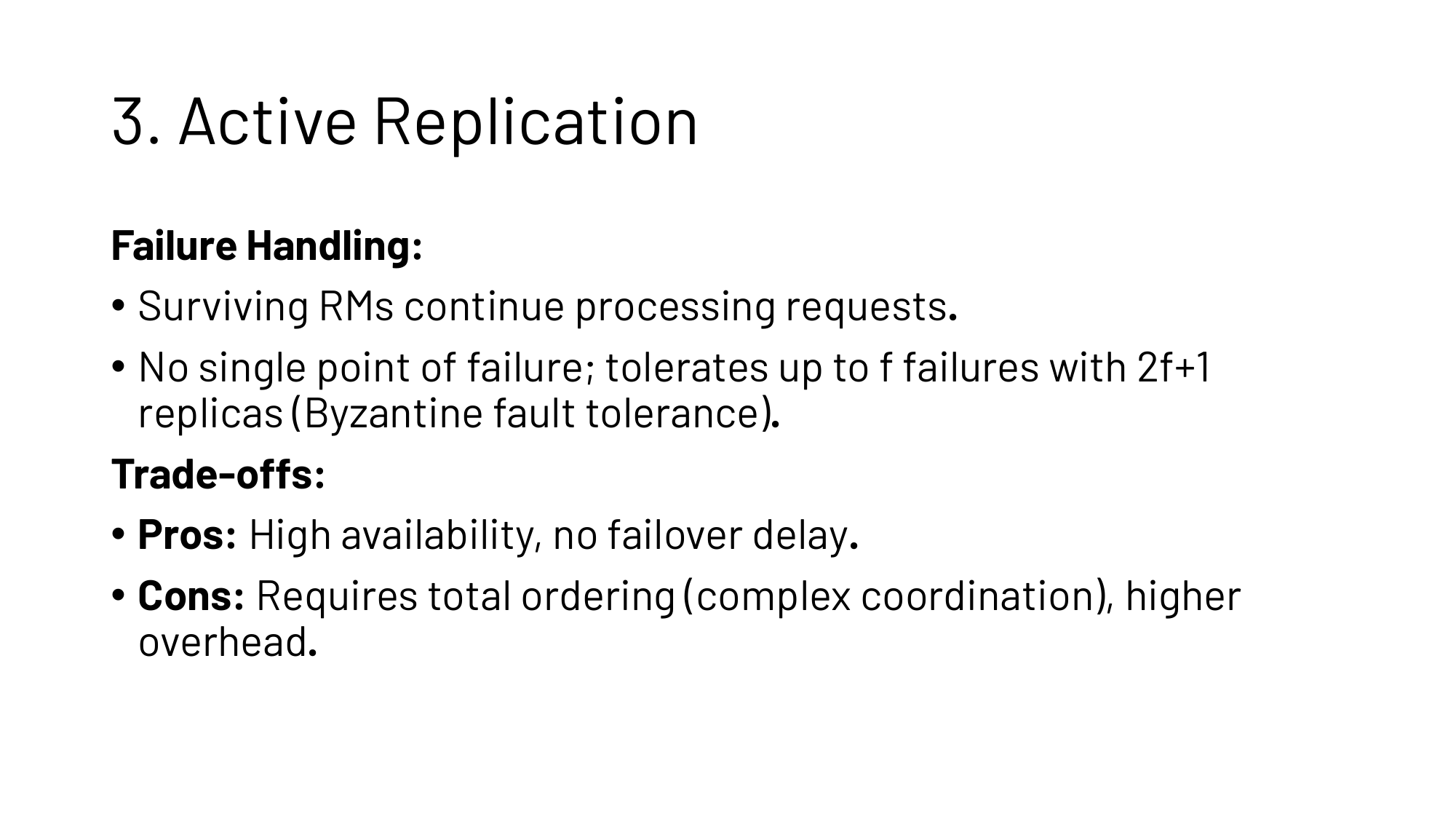

# 3. Active Replication
Failure Handling:
Surviving RMs continue processing requests.
No single point of failure; tolerates up to f failures with 2f+1 replicas (Byzantine fault tolerance).
Trade-offs:
Pros: High availability, no failover delay.
Cons: Requires total ordering (complex coordination), higher overhead.